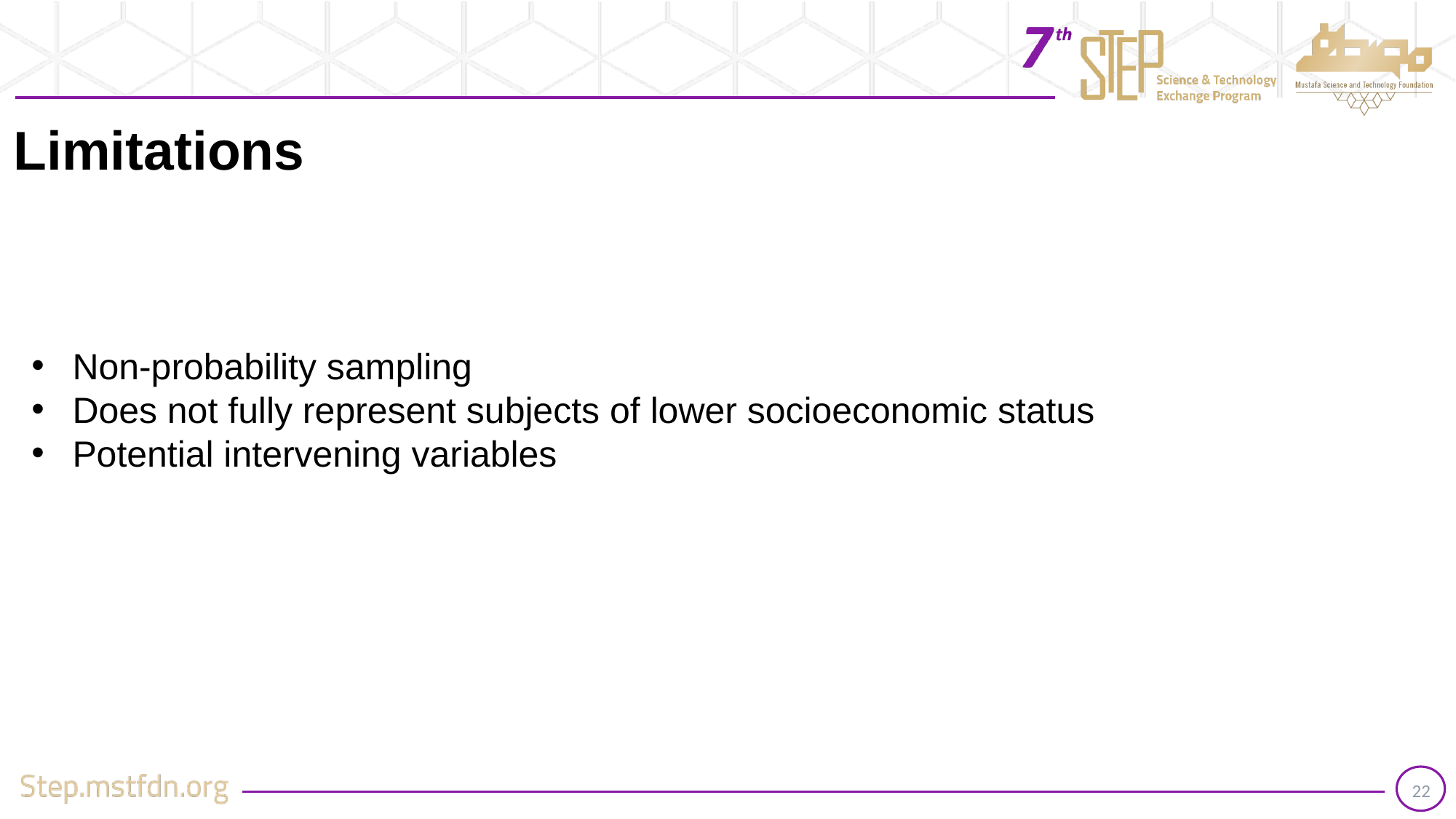

Limitations
Non-probability sampling
Does not fully represent subjects of lower socioeconomic status
Potential intervening variables
22